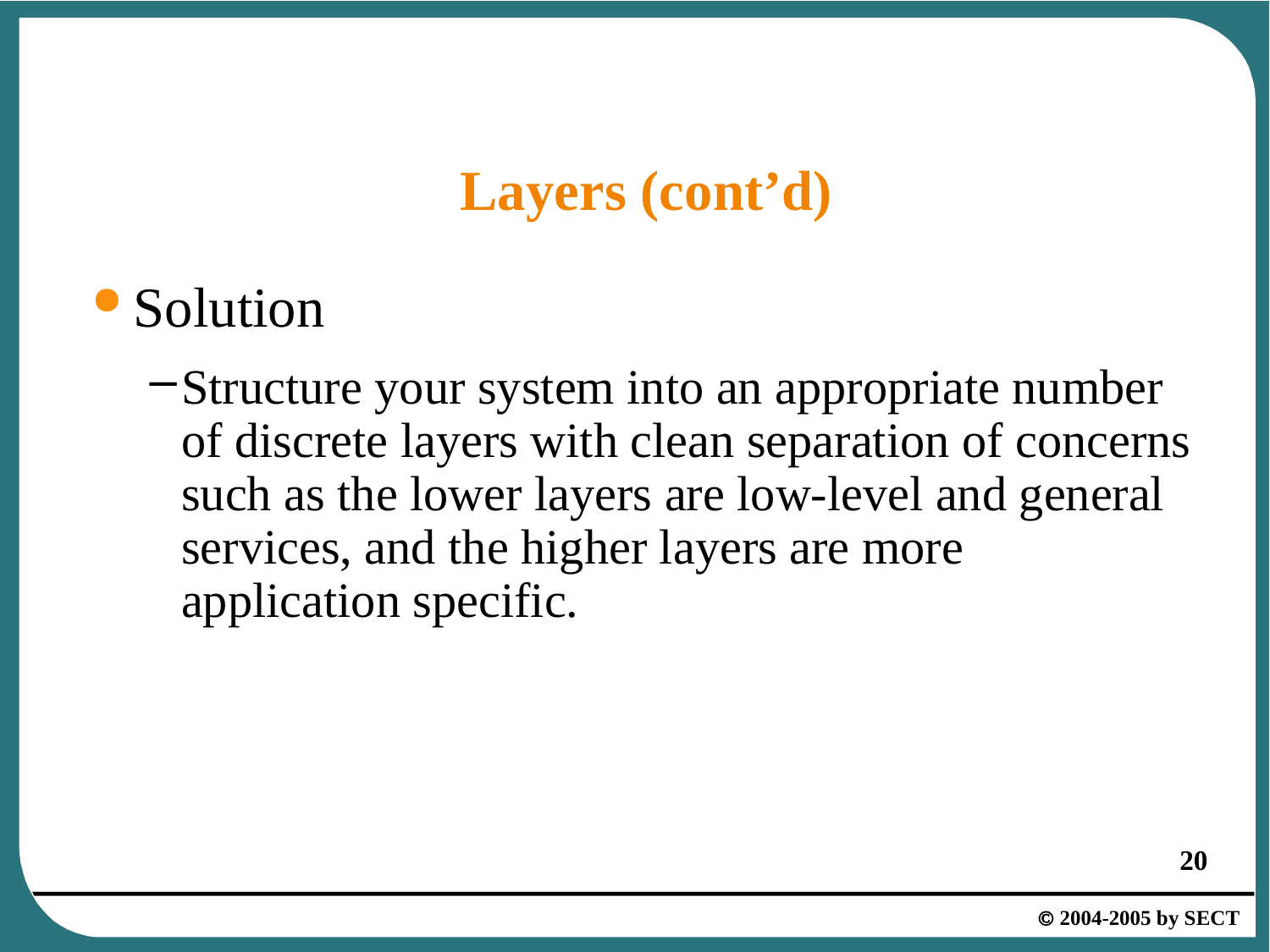

# Layers (cont’d)
Solution
Structure your system into an appropriate number of discrete layers with clean separation of concerns such as the lower layers are low-level and general services, and the higher layers are more application specific.